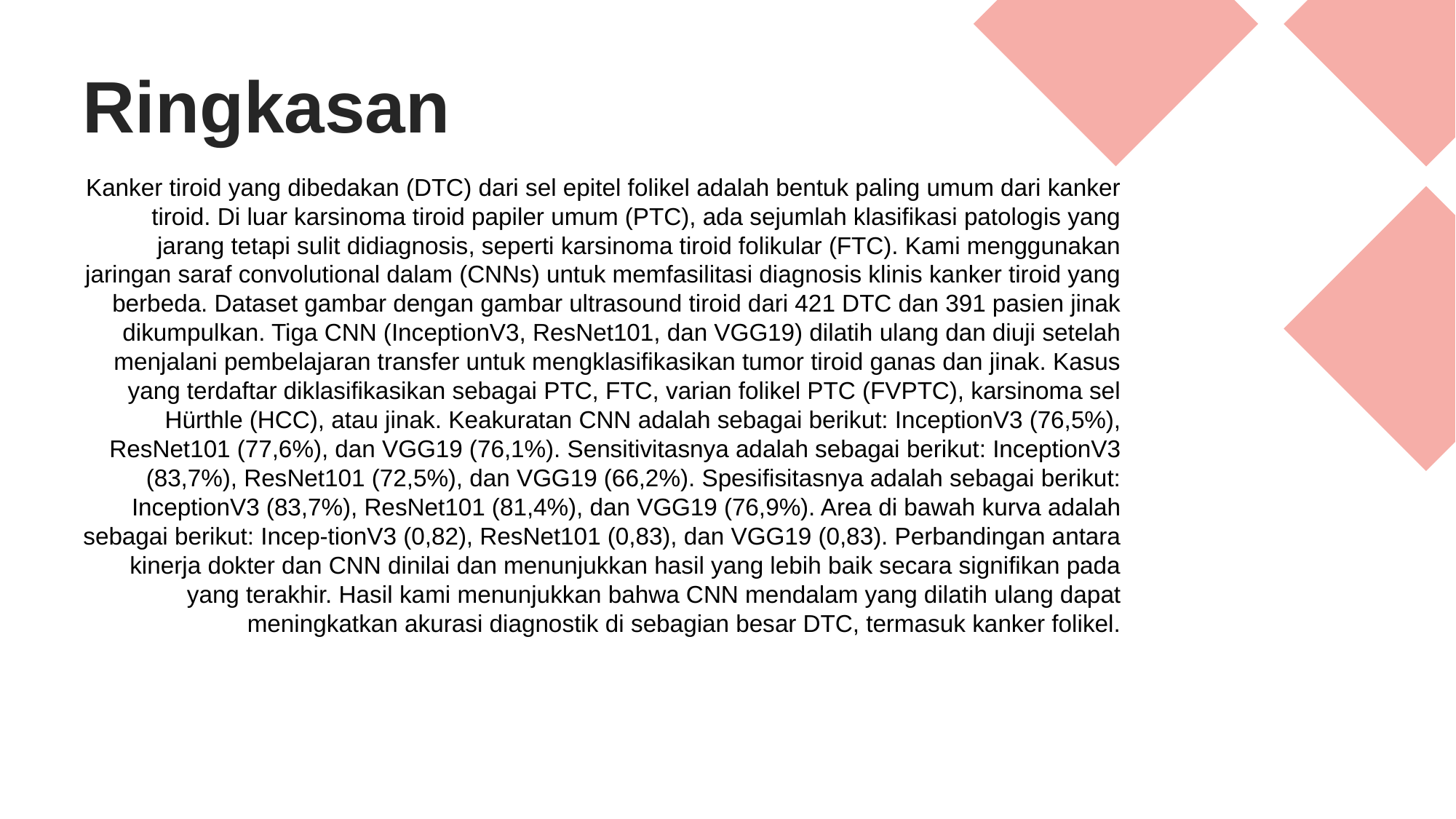

Ringkasan
Kanker tiroid yang dibedakan (DTC) dari sel epitel folikel adalah bentuk paling umum dari kanker tiroid. Di luar karsinoma tiroid papiler umum (PTC), ada sejumlah klasifikasi patologis yang jarang tetapi sulit didiagnosis, seperti karsinoma tiroid folikular (FTC). Kami menggunakan jaringan saraf convolutional dalam (CNNs) untuk memfasilitasi diagnosis klinis kanker tiroid yang berbeda. Dataset gambar dengan gambar ultrasound tiroid dari 421 DTC dan 391 pasien jinak dikumpulkan. Tiga CNN (InceptionV3, ResNet101, dan VGG19) dilatih ulang dan diuji setelah menjalani pembelajaran transfer untuk mengklasifikasikan tumor tiroid ganas dan jinak. Kasus yang terdaftar diklasifikasikan sebagai PTC, FTC, varian folikel PTC (FVPTC), karsinoma sel Hürthle (HCC), atau jinak. Keakuratan CNN adalah sebagai berikut: InceptionV3 (76,5%), ResNet101 (77,6%), dan VGG19 (76,1%). Sensitivitasnya adalah sebagai berikut: InceptionV3 (83,7%), ResNet101 (72,5%), dan VGG19 (66,2%). Spesifisitasnya adalah sebagai berikut: InceptionV3 (83,7%), ResNet101 (81,4%), dan VGG19 (76,9%). Area di bawah kurva adalah sebagai berikut: Incep-tionV3 (0,82), ResNet101 (0,83), dan VGG19 (0,83). Perbandingan antara kinerja dokter dan CNN dinilai dan menunjukkan hasil yang lebih baik secara signifikan pada yang terakhir. Hasil kami menunjukkan bahwa CNN mendalam yang dilatih ulang dapat meningkatkan akurasi diagnostik di sebagian besar DTC, termasuk kanker folikel.